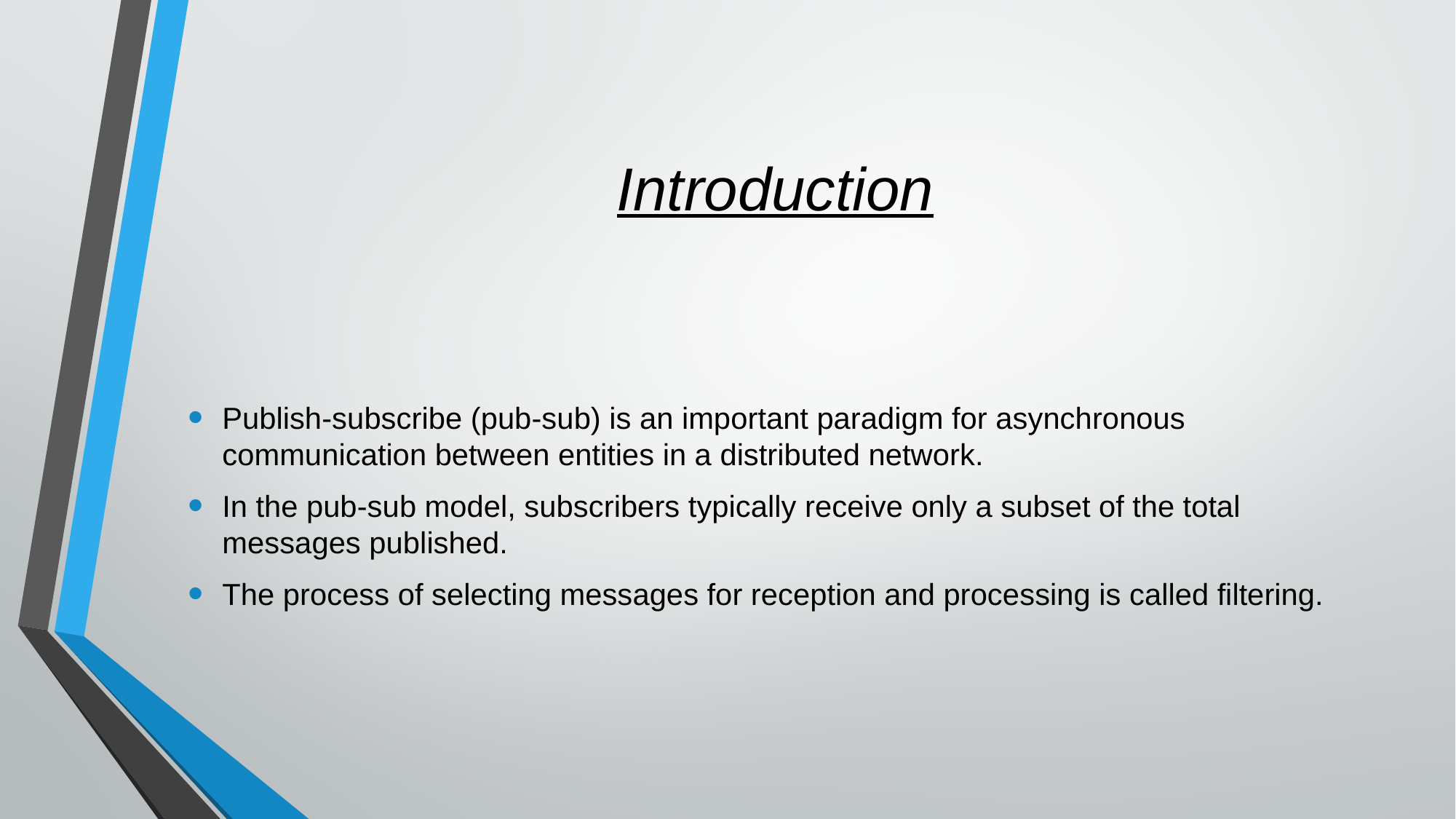

# Introduction
Publish-subscribe (pub-sub) is an important paradigm for asynchronous communication between entities in a distributed network.
In the pub-sub model, subscribers typically receive only a subset of the total messages published.
The process of selecting messages for reception and processing is called filtering.